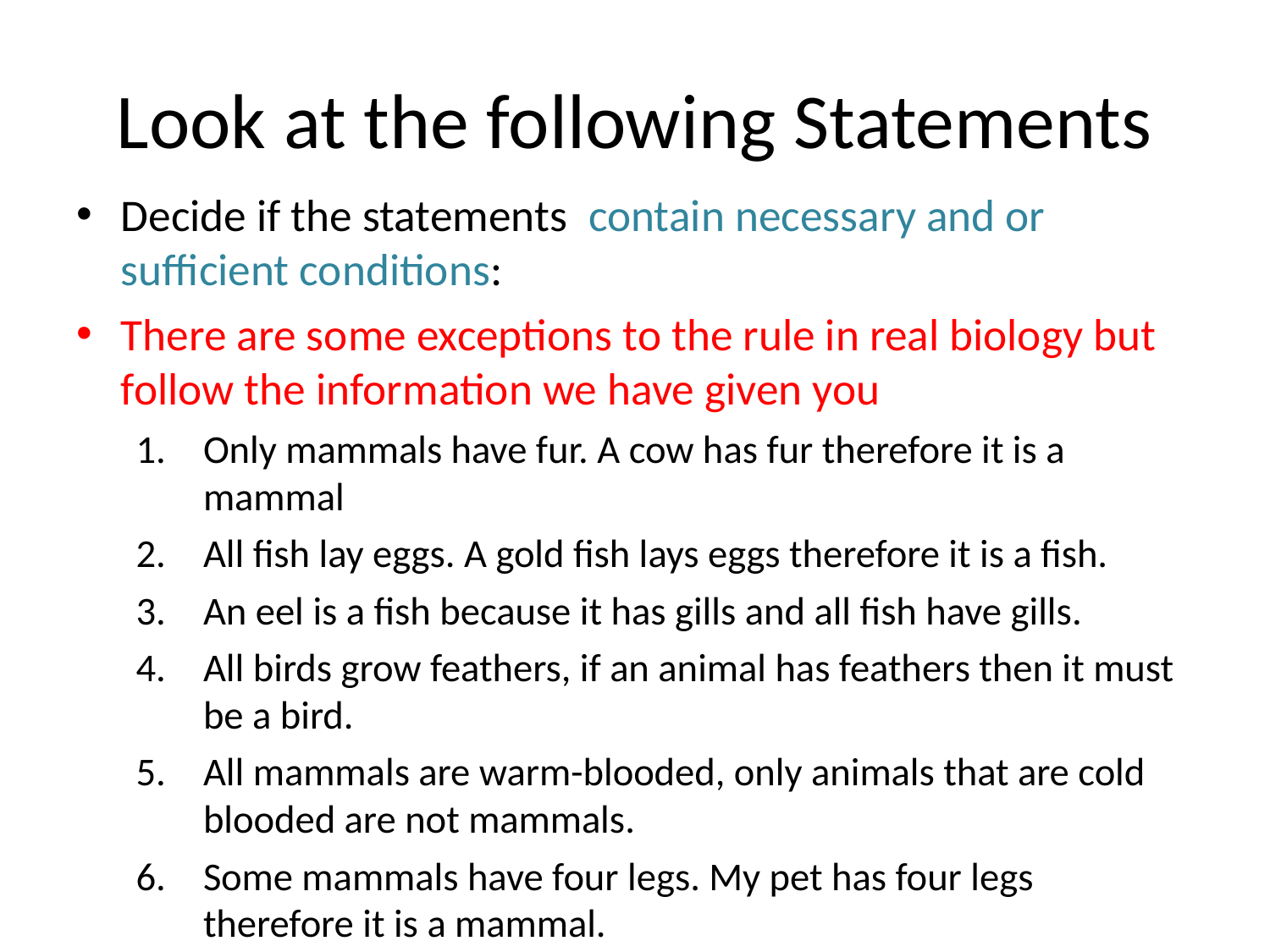

# Look at the following Statements
Decide if the statements  contain necessary and or sufficient conditions:
There are some exceptions to the rule in real biology but follow the information we have given you
Only mammals have fur. A cow has fur therefore it is a mammal
All fish lay eggs. A gold fish lays eggs therefore it is a fish.
An eel is a fish because it has gills and all fish have gills.
All birds grow feathers, if an animal has feathers then it must be a bird.
All mammals are warm-blooded, only animals that are cold blooded are not mammals.
Some mammals have four legs. My pet has four legs therefore it is a mammal.